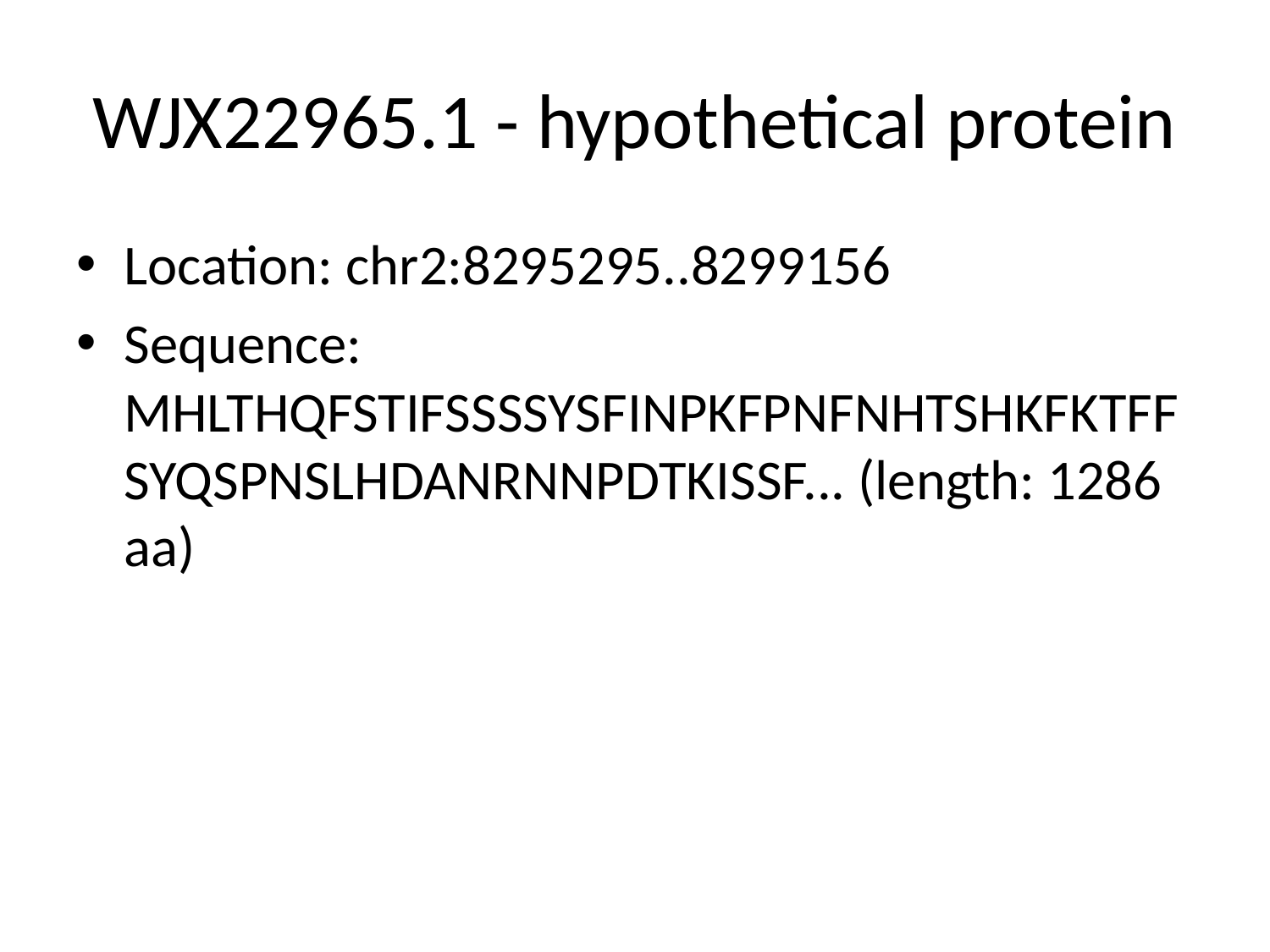

# WJX22965.1 - hypothetical protein
Location: chr2:8295295..8299156
Sequence: MHLTHQFSTIFSSSSYSFINPKFPNFNHTSHKFKTFFSYQSPNSLHDANRNNPDTKISSF... (length: 1286 aa)